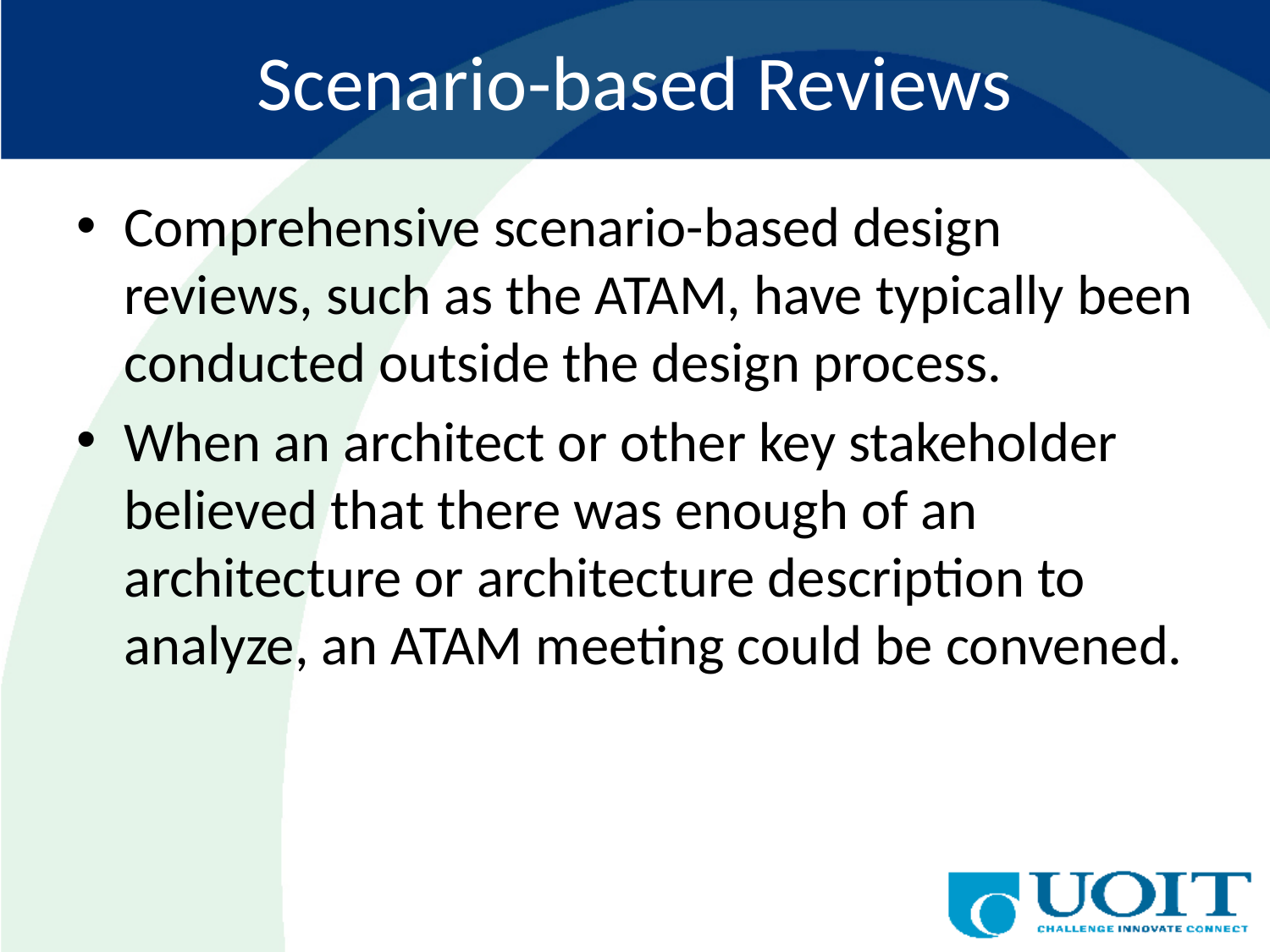

# Scenario-based Reviews
Comprehensive scenario-based design reviews, such as the ATAM, have typically been conducted outside the design process.
When an architect or other key stakeholder believed that there was enough of an architecture or architecture description to analyze, an ATAM meeting could be convened.